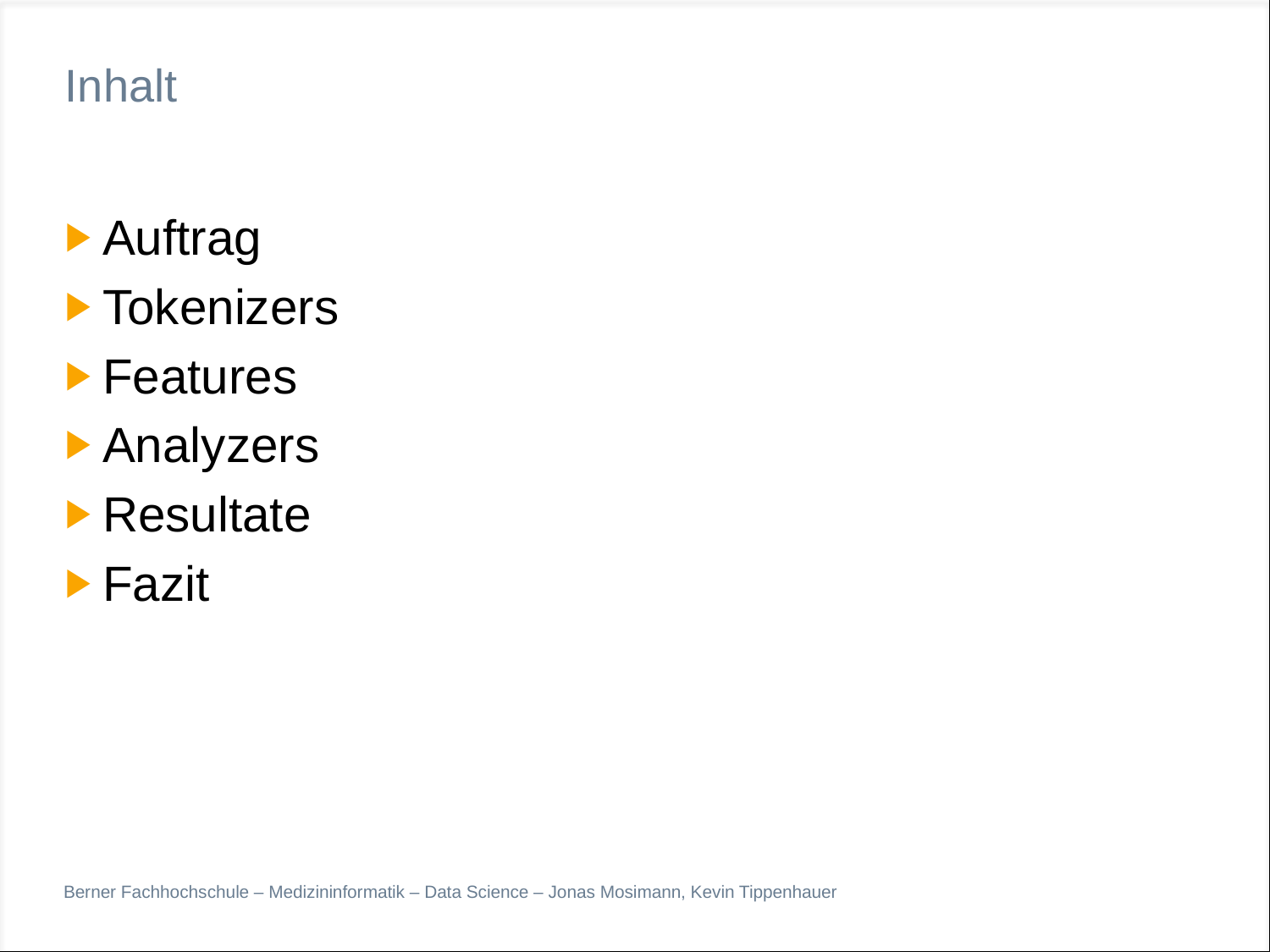

# Inhalt
Auftrag
Tokenizers
Features
Analyzers
Resultate
Fazit